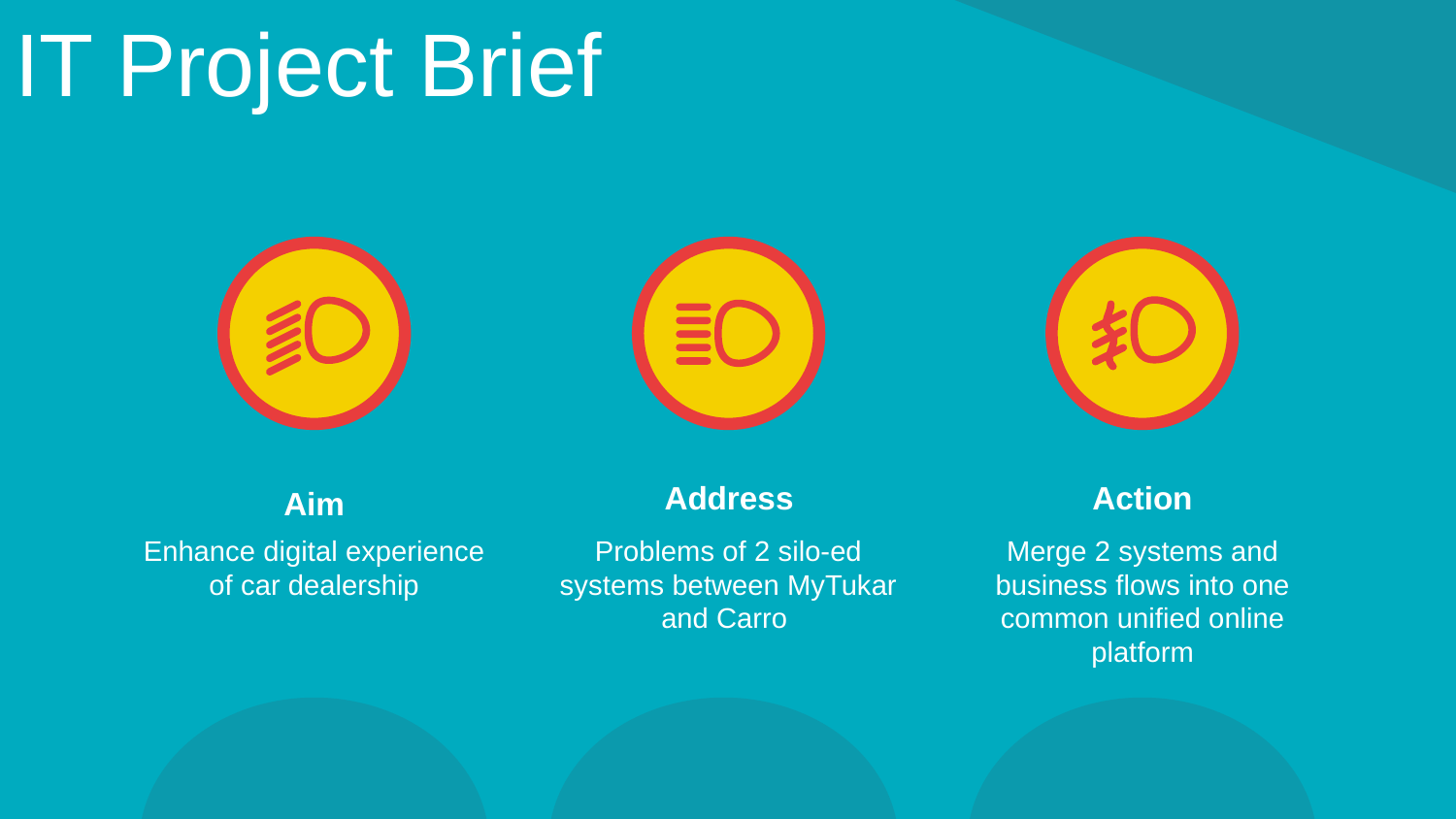

# IT Project Brief

Aim
Address
Action
Enhance digital experience of car dealership
Problems of 2 silo-ed systems between MyTukar and Carro
Merge 2 systems and business flows into one common unified online platform